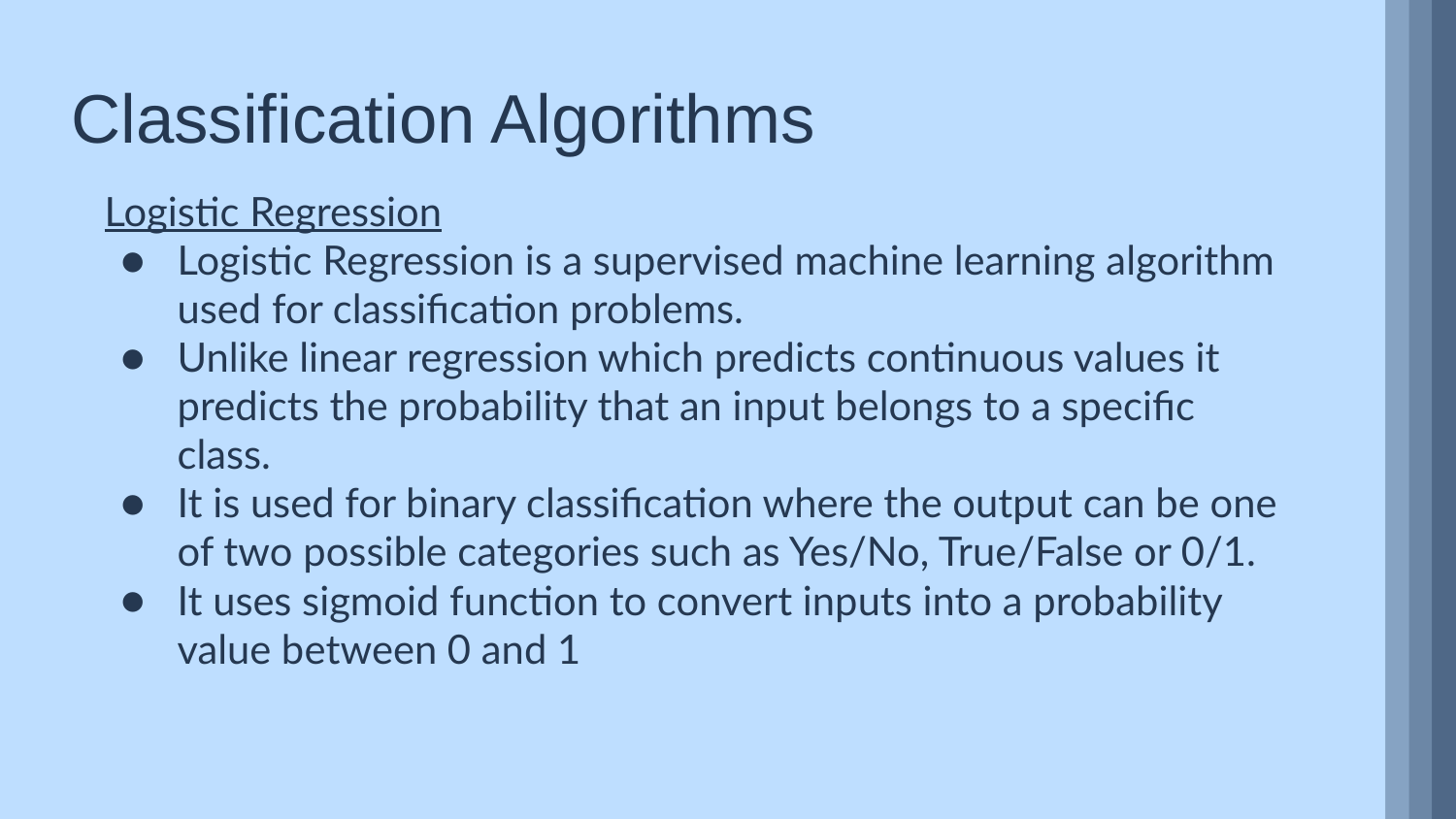

Classification Algorithms
Logistic Regression
Logistic Regression is a supervised machine learning algorithm used for classification problems.
Unlike linear regression which predicts continuous values it predicts the probability that an input belongs to a specific class.
It is used for binary classification where the output can be one of two possible categories such as Yes/No, True/False or 0/1.
It uses sigmoid function to convert inputs into a probability value between 0 and 1